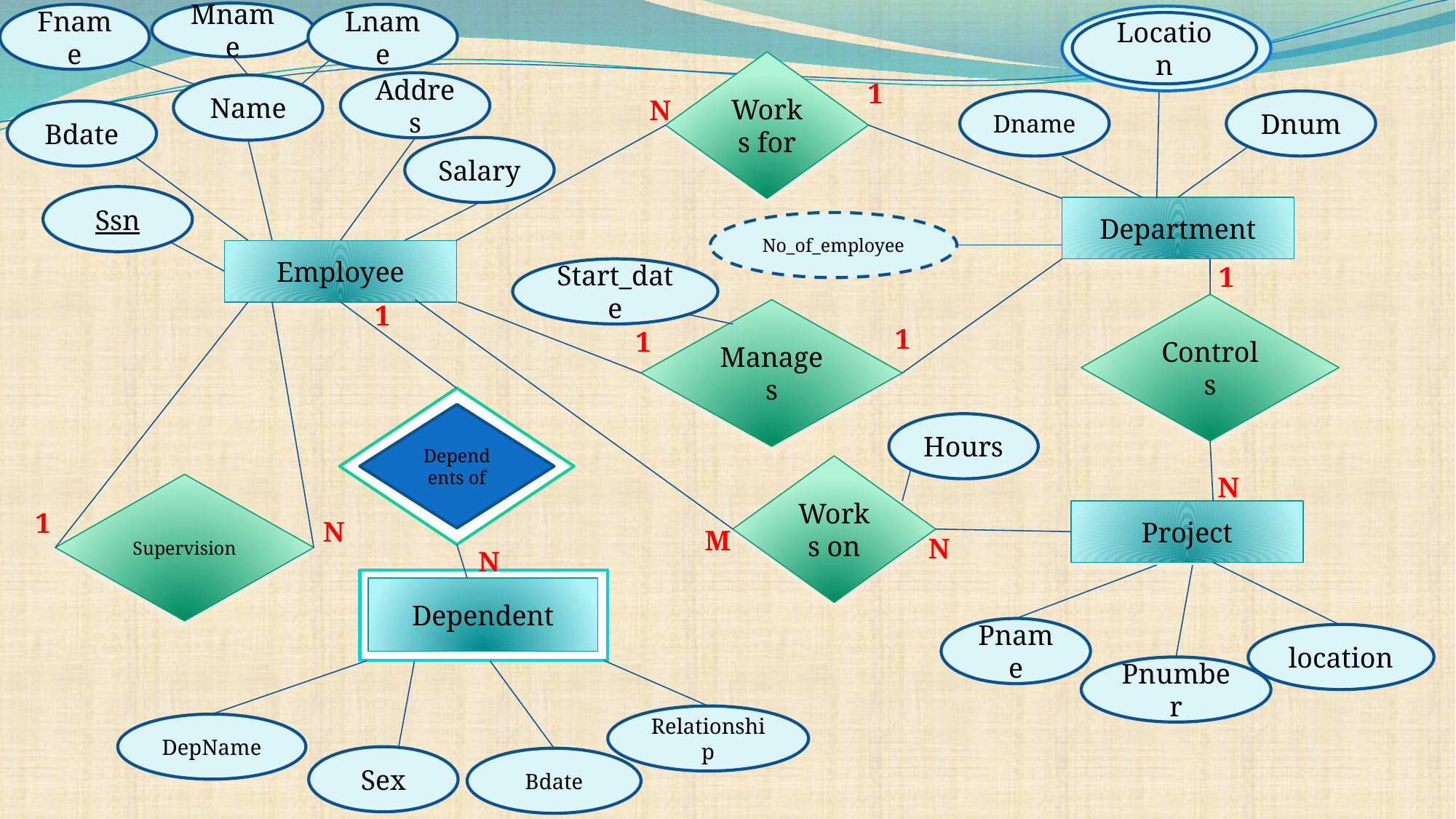

N
Mname
Fname
Lname

Location
Works for
1
Addres
Name
N
Dnum
Dname
Bdate
Salary
Ssn
Department
No_of_employee
Employee
1
Start_date
1
Controls
Manages
1

1

Dependents of
Hours
Works on
N
Supervision
1
Project
N
M
N

N

Dependent
Pname
location
Pnumber
Relationship
DepName
Sex
Bdate